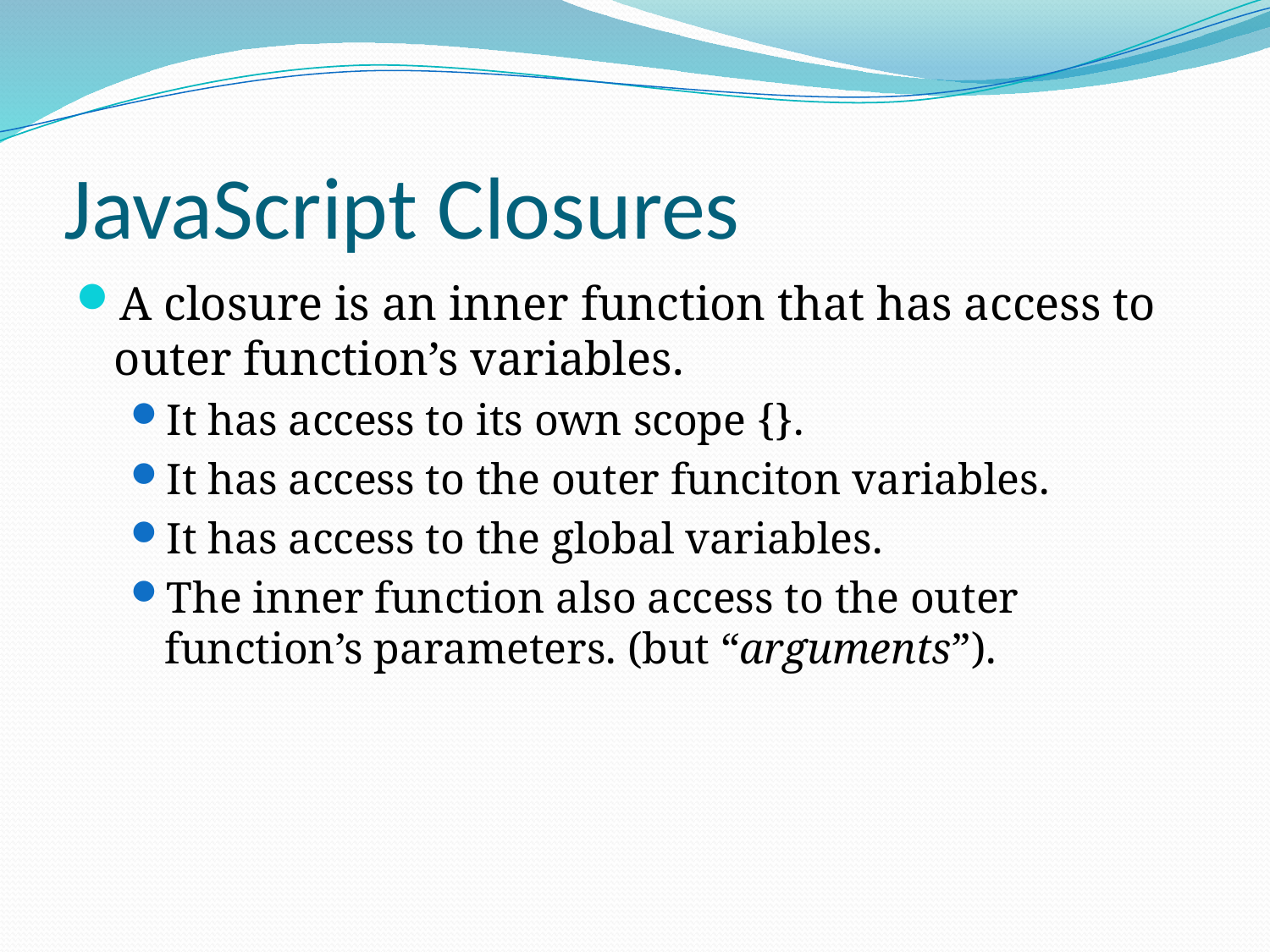

# JavaScript Closures
A closure is an inner function that has access to outer function’s variables.
It has access to its own scope {}.
It has access to the outer funciton variables.
It has access to the global variables.
The inner function also access to the outer function’s parameters. (but “arguments”).